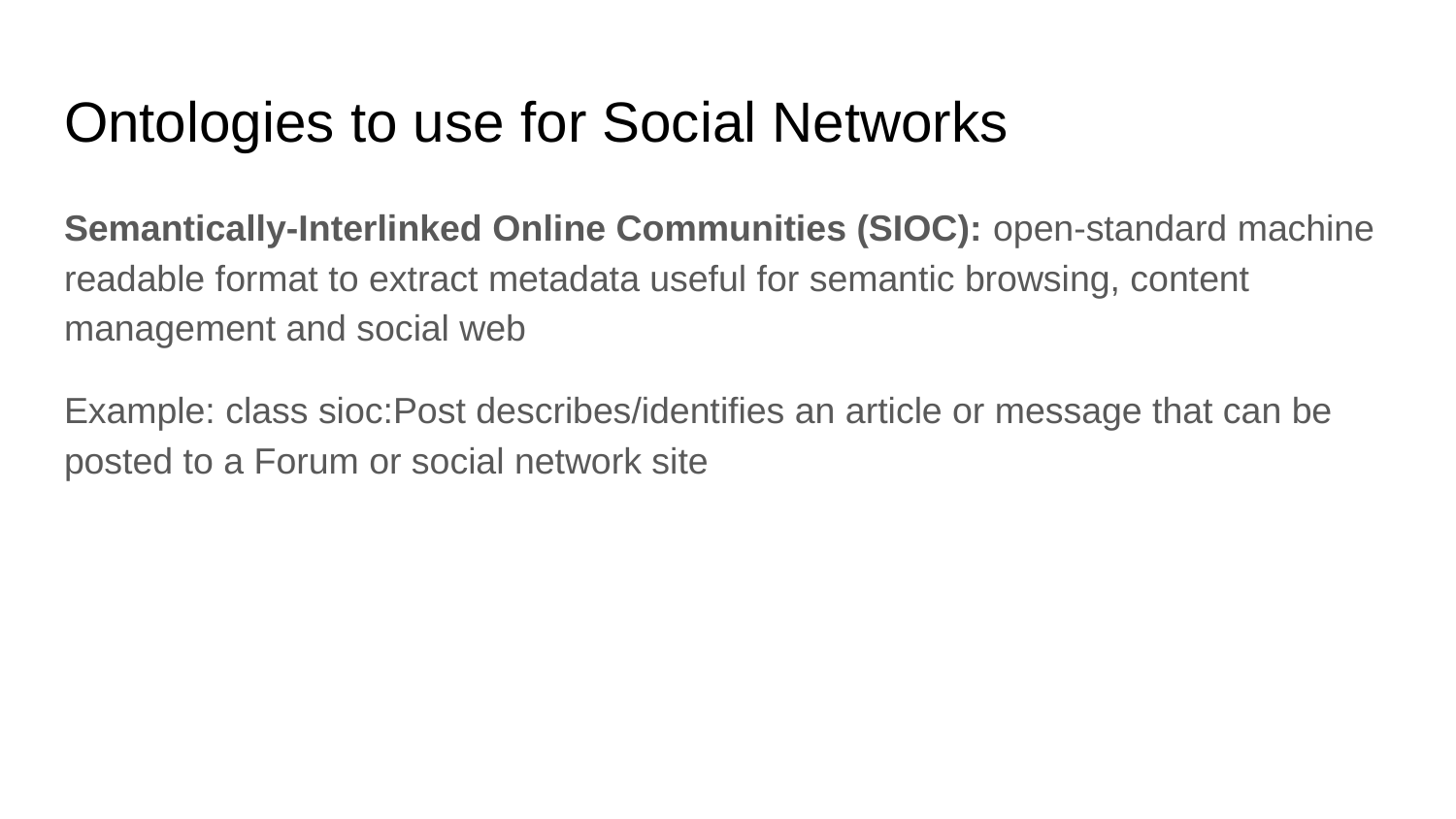

# Ontologies to use for Social Networks
Semantically-Interlinked Online Communities (SIOC): open-standard machine readable format to extract metadata useful for semantic browsing, content management and social web
Example: class sioc:Post describes/identifies an article or message that can be posted to a Forum or social network site